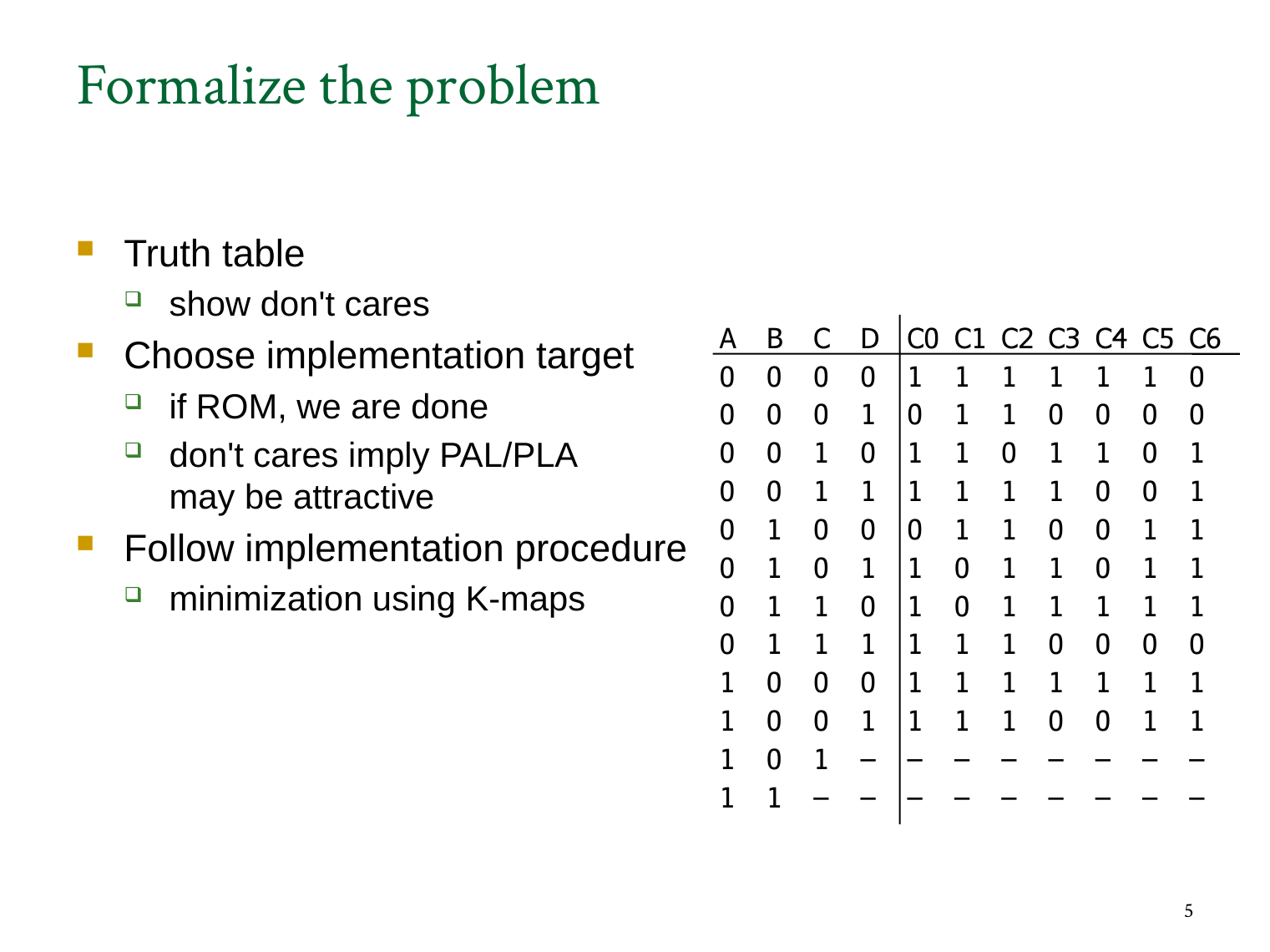

# Formalize the problem
Truth table
show don't cares
Choose implementation target
if ROM, we are done
don't cares imply PAL/PLA
may be attractive
Follow implementation procedure
minimization using K-maps
A	B	C	D	C0	C1	C2	C3	C4	C5	C6
0	0	0	0	1	1	1	1	1	1	0
0	0	0	1	0	1	1	0	0	0	0
0	0	1	0	1	1	0	1	1	0	1
0	0	1	1	1	1	1	1	0	0	1
0	1	0	0	0	1	1	0	0	1	1
0	1	0	1	1	0	1	1	0	1	1
0	1	1	0	1	0	1	1	1	1	1
0	1	1	1	1	1	1	0	0	0	0
1	0	0	0	1	1	1	1	1	1	1
1	0	0	1	1	1	1	0	0	1	1
1	0	1	–	–	–	–	–	–	–	–
1	1	–	–	–	–	–	–	–	–	–

5